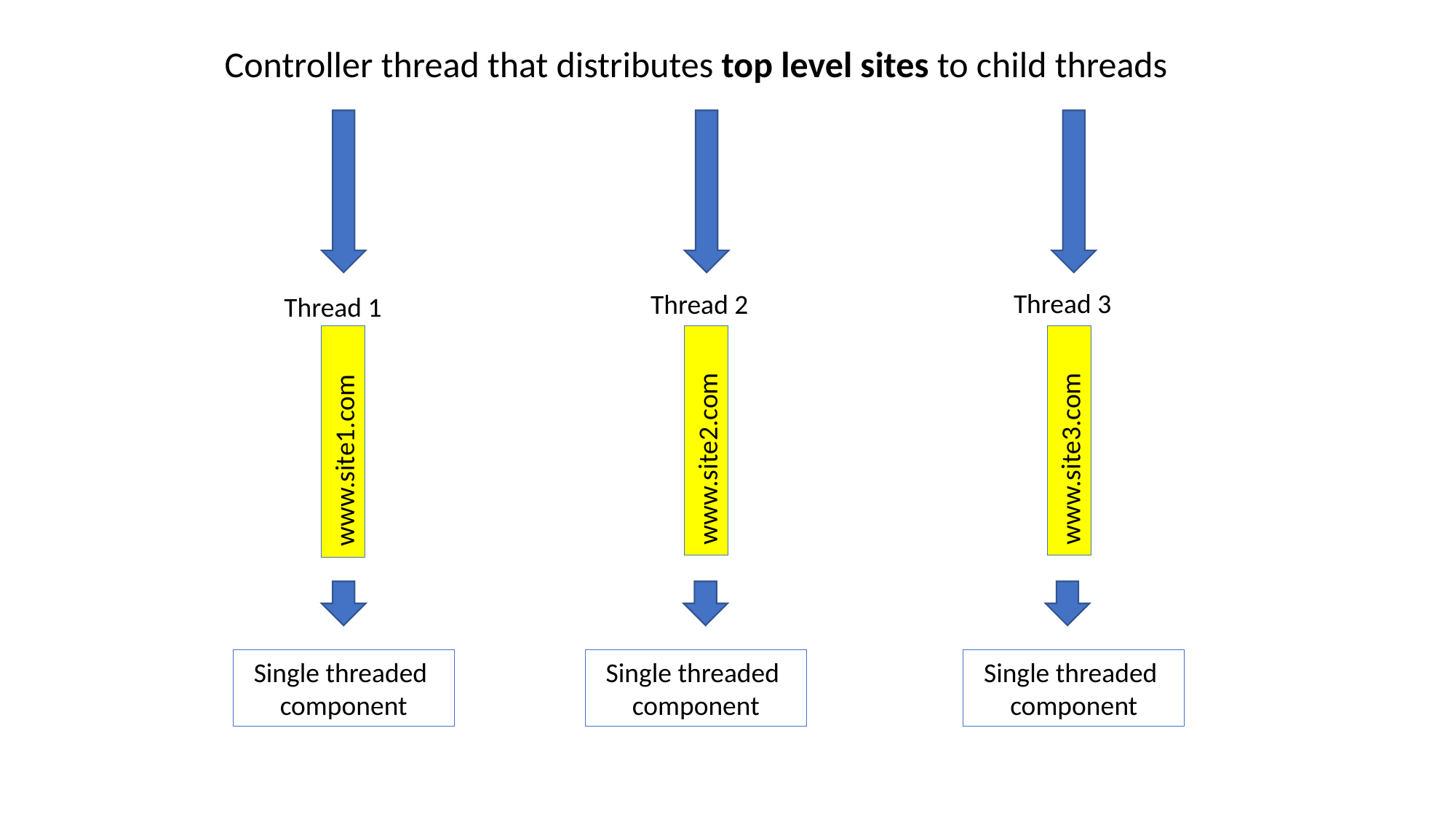

Controller thread that distributes top level sites to child threads

Thread 3
Thread 2
Thread 1
www.site2.com
www.site3.com
www.site1.com

Single threaded
component
Single threaded
component
Single threaded
component